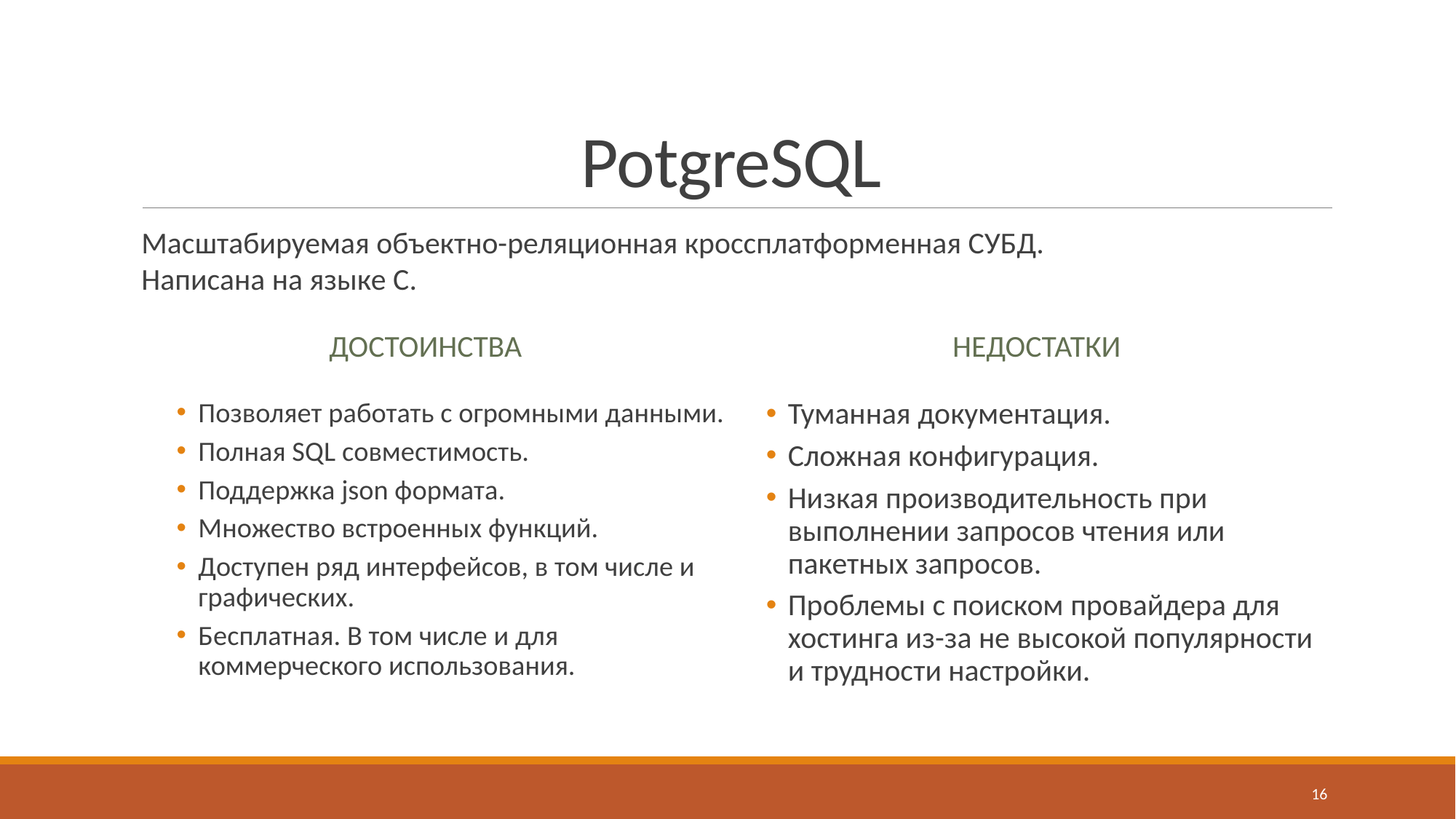

# PotgreSQL
Масштабируемая объектно-реляционная кроссплатформенная СУБД.
Написана на языке C.
Достоинства
Недостатки

Туманная документация.
Сложная конфигурация.
Низкая производительность при выполнении запросов чтения или пакетных запросов.
Проблемы с поиском провайдера для хостинга из-за не высокой популярности и трудности настройки.
Позволяет работать с огромными данными.
Полная SQL совместимость.
Поддержка json формата.
Множество встроенных функций.
Доступен ряд интерфейсов, в том числе и графических.
Бесплатная. В том числе и для коммерческого использования.

16